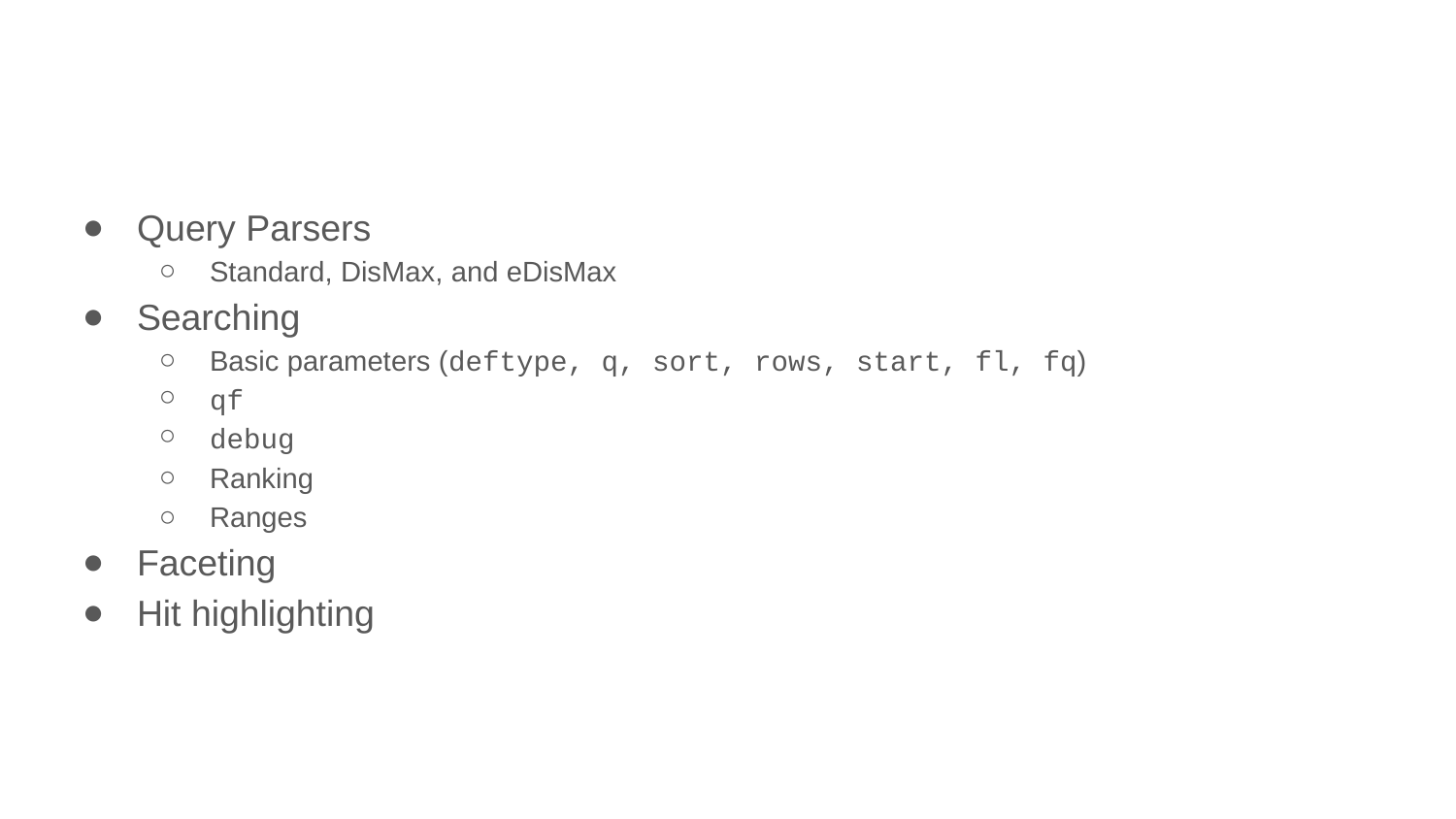

Query Parsers
Standard, DisMax, and eDisMax
Searching
Basic parameters (deftype, q, sort, rows, start, fl, fq)
qf
debug
Ranking
Ranges
Faceting
Hit highlighting